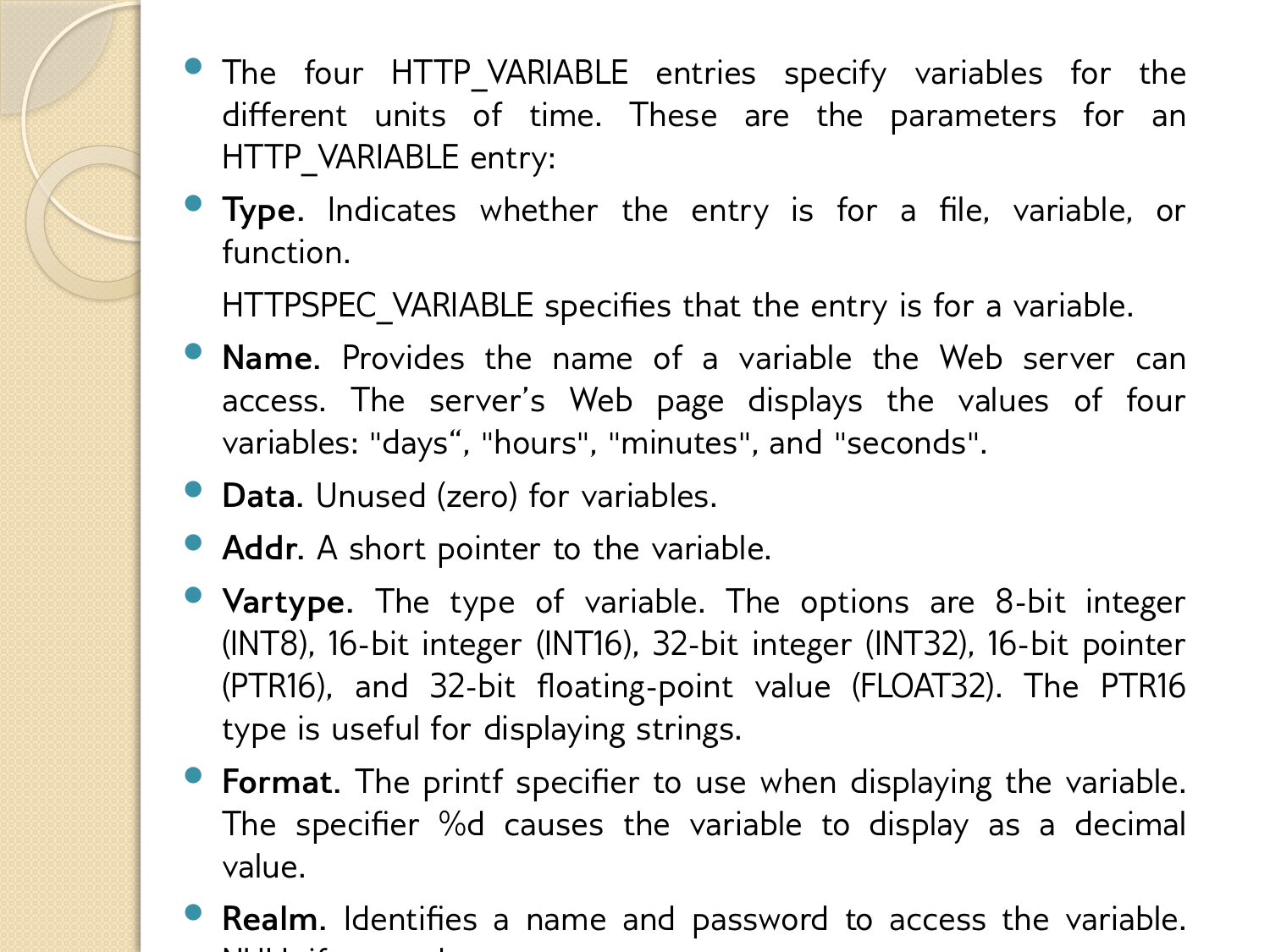

The four HTTP_VARIABLE entries specify variables for the different units of time. These are the parameters for an HTTP_VARIABLE entry:
Type. Indicates whether the entry is for a file, variable, or function.
	HTTPSPEC_VARIABLE specifies that the entry is for a variable.
Name. Provides the name of a variable the Web server can access. The server’s Web page displays the values of four variables: "days“, "hours", "minutes", and "seconds".
Data. Unused (zero) for variables.
Addr. A short pointer to the variable.
Vartype. The type of variable. The options are 8-bit integer (INT8), 16-bit integer (INT16), 32-bit integer (INT32), 16-bit pointer (PTR16), and 32-bit floating-point value (FLOAT32). The PTR16 type is useful for displaying strings.
Format. The printf specifier to use when displaying the variable. The specifier %d causes the variable to display as a decimal value.
Realm. Identifies a name and password to access the variable. NULL if unused.